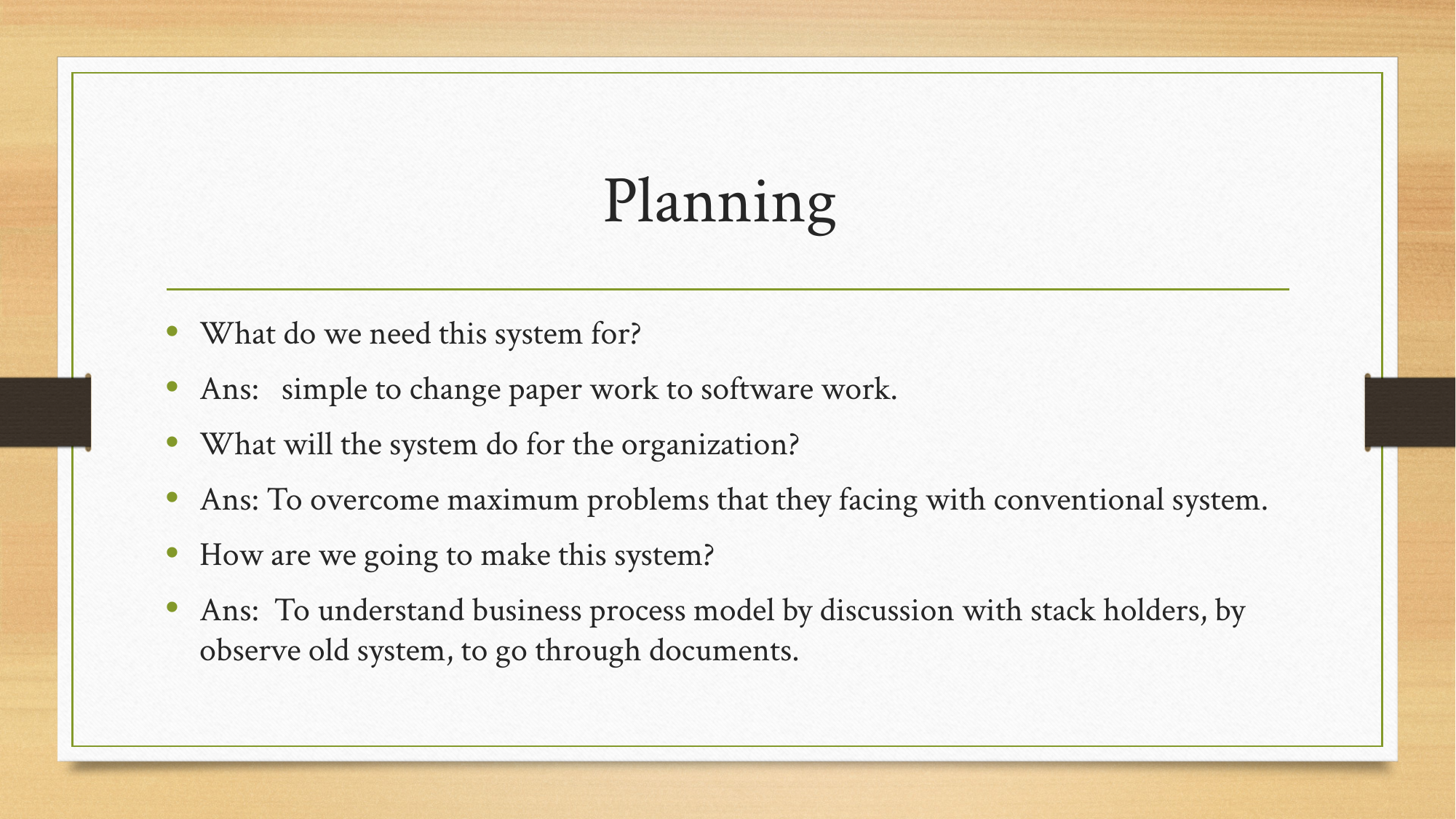

# Planning
What do we need this system for?
Ans:   simple to change paper work to software work.
What will the system do for the organization?
Ans: To overcome maximum problems that they facing with conventional system.
How are we going to make this system?
Ans:  To understand business process model by discussion with stack holders, by observe old system, to go through documents.